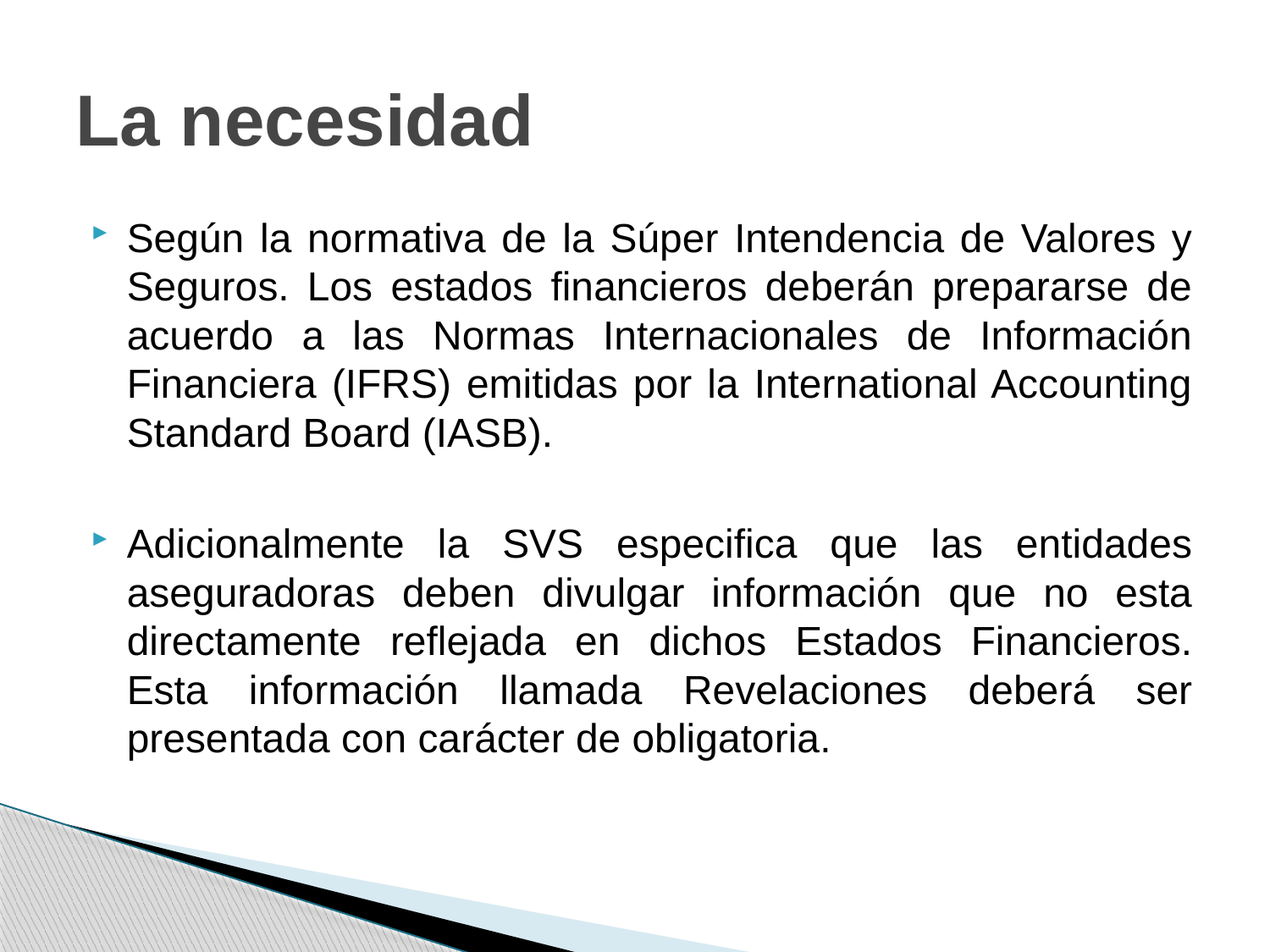

# La necesidad
Según la normativa de la Súper Intendencia de Valores y Seguros. Los estados financieros deberán prepararse de acuerdo a las Normas Internacionales de Información Financiera (IFRS) emitidas por la International Accounting Standard Board (IASB).

Adicionalmente la SVS especifica que las entidades aseguradoras deben divulgar información que no esta directamente reflejada en dichos Estados Financieros. Esta información llamada Revelaciones deberá ser presentada con carácter de obligatoria.